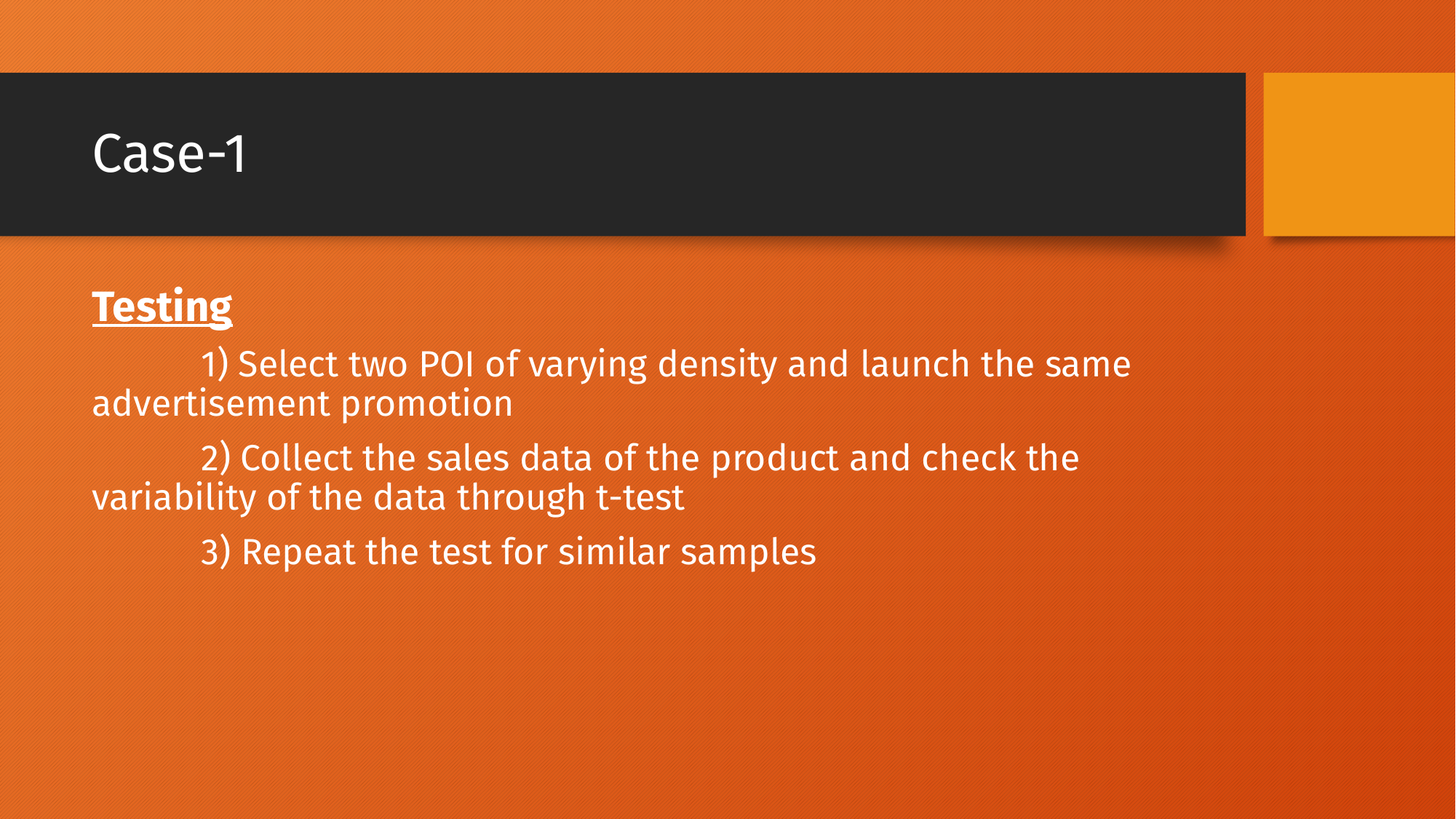

# Case-1
Testing
	1) Select two POI of varying density and launch the same advertisement promotion
	2) Collect the sales data of the product and check the variability of the data through t-test
	3) Repeat the test for similar samples